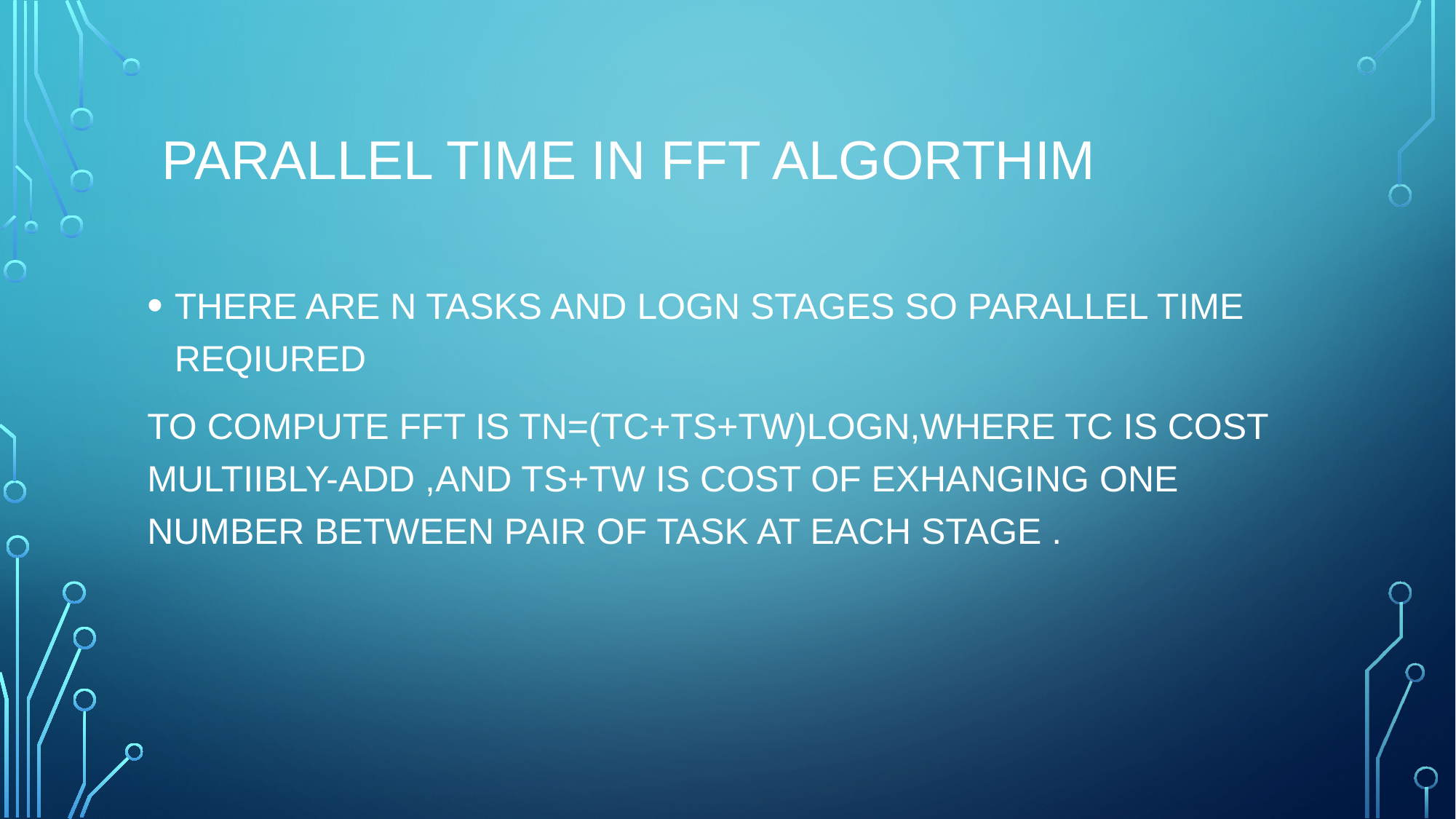

# PARALLEL TIME IN FFT ALGORTHIM
THERE ARE N TASKS AND LOGN STAGES SO PARALLEL TIME REQIURED
TO COMPUTE FFT IS TN=(TC+TS+TW)LOGN,WHERE TC IS COST MULTIIBLY-ADD ,AND TS+TW IS COST OF EXHANGING ONE NUMBER BETWEEN PAIR OF TASK AT EACH STAGE .